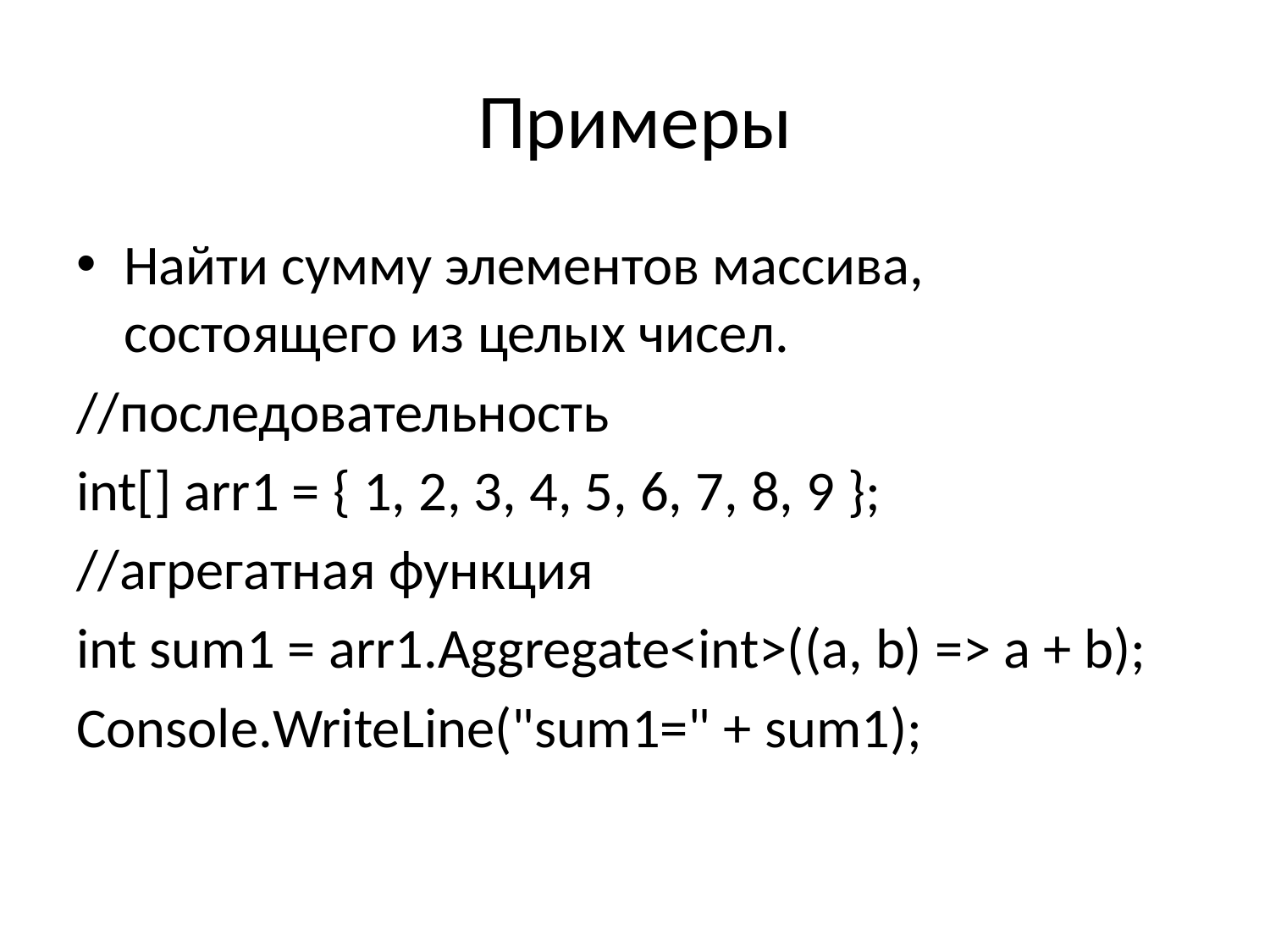

# Примеры
Найти сумму элементов массива, состоящего из целых чисел.
//последовательность
int[] arr1 = { 1, 2, 3, 4, 5, 6, 7, 8, 9 };
//агрегатная функция
int sum1 = arr1.Aggregate<int>((a, b) => a + b);
Console.WriteLine("sum1=" + sum1);